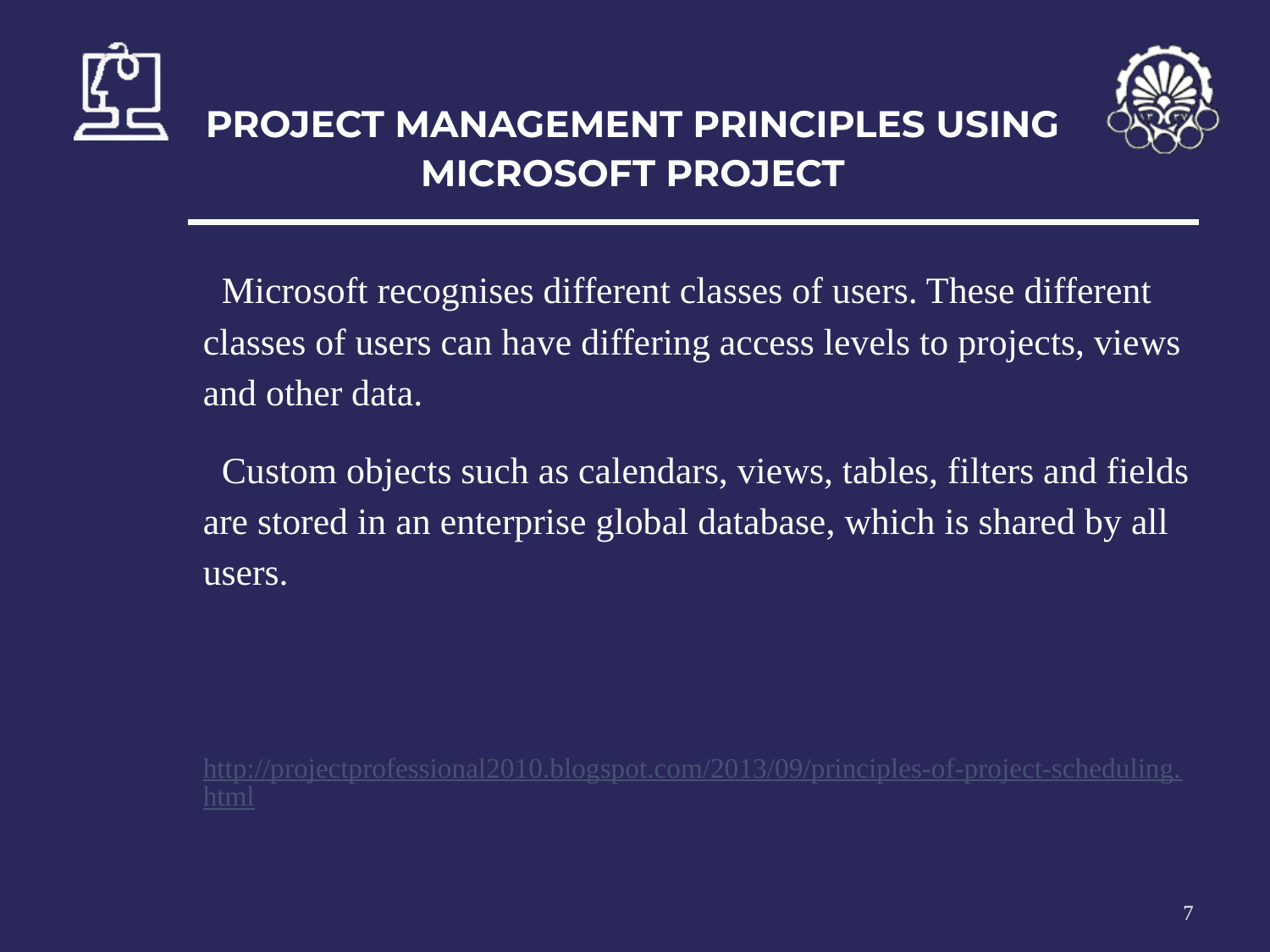

# PROJECT MANAGEMENT PRINCIPLES USING MICROSOFT PROJECT
  Microsoft recognises different classes of users. These different classes of users can have differing access levels to projects, views and other data.
  Custom objects such as calendars, views, tables, filters and fields are stored in an enterprise global database, which is shared by all users.

http://projectprofessional2010.blogspot.com/2013/09/principles-of-project-scheduling.html
7